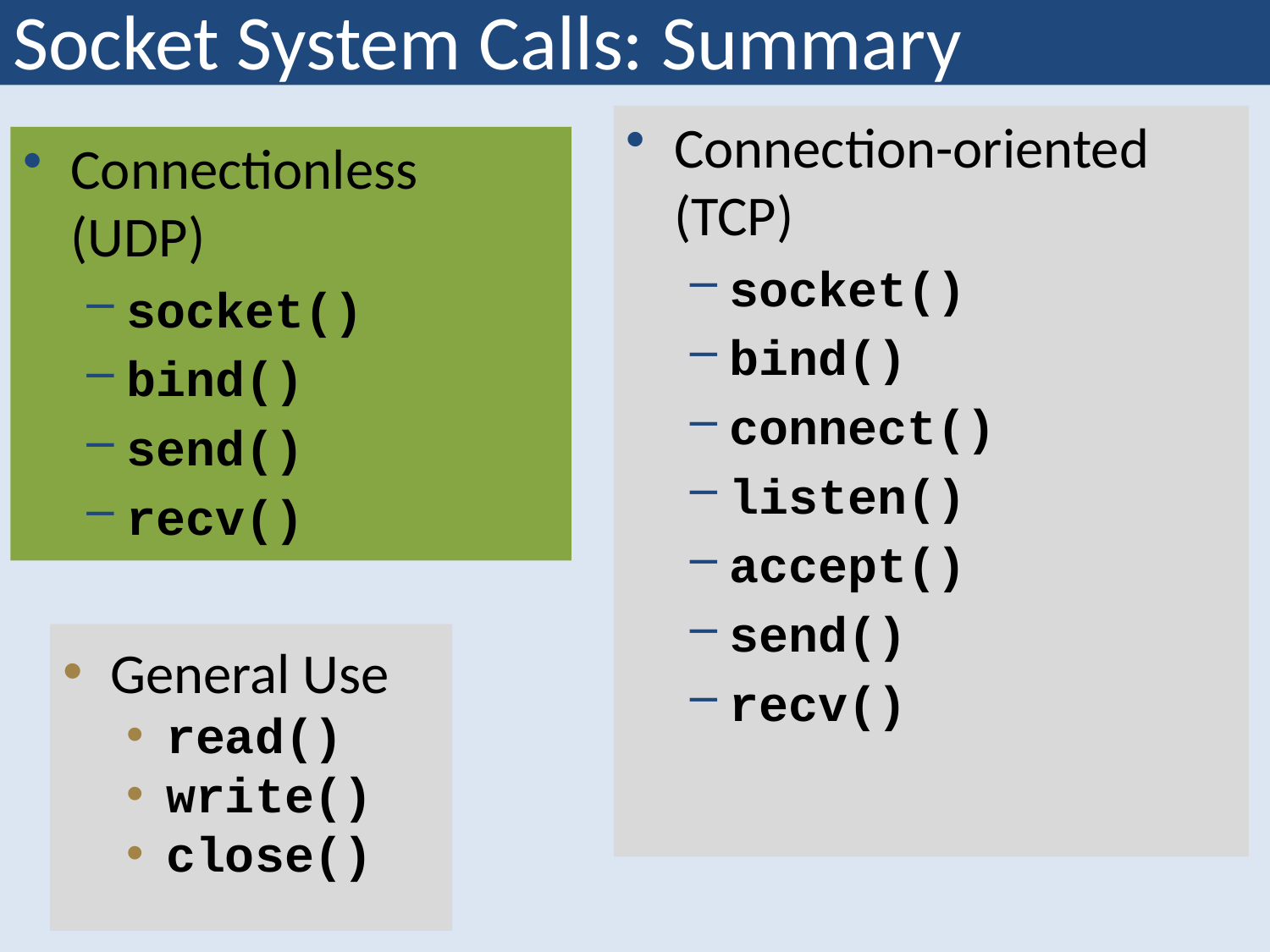

# Socket System Calls: Summary
Connection-oriented (TCP)
socket()
bind()
connect()
listen()
accept()
send()
recv()
Connectionless (UDP)
socket()
bind()
send()
recv()
General Use
read()
write()
close()